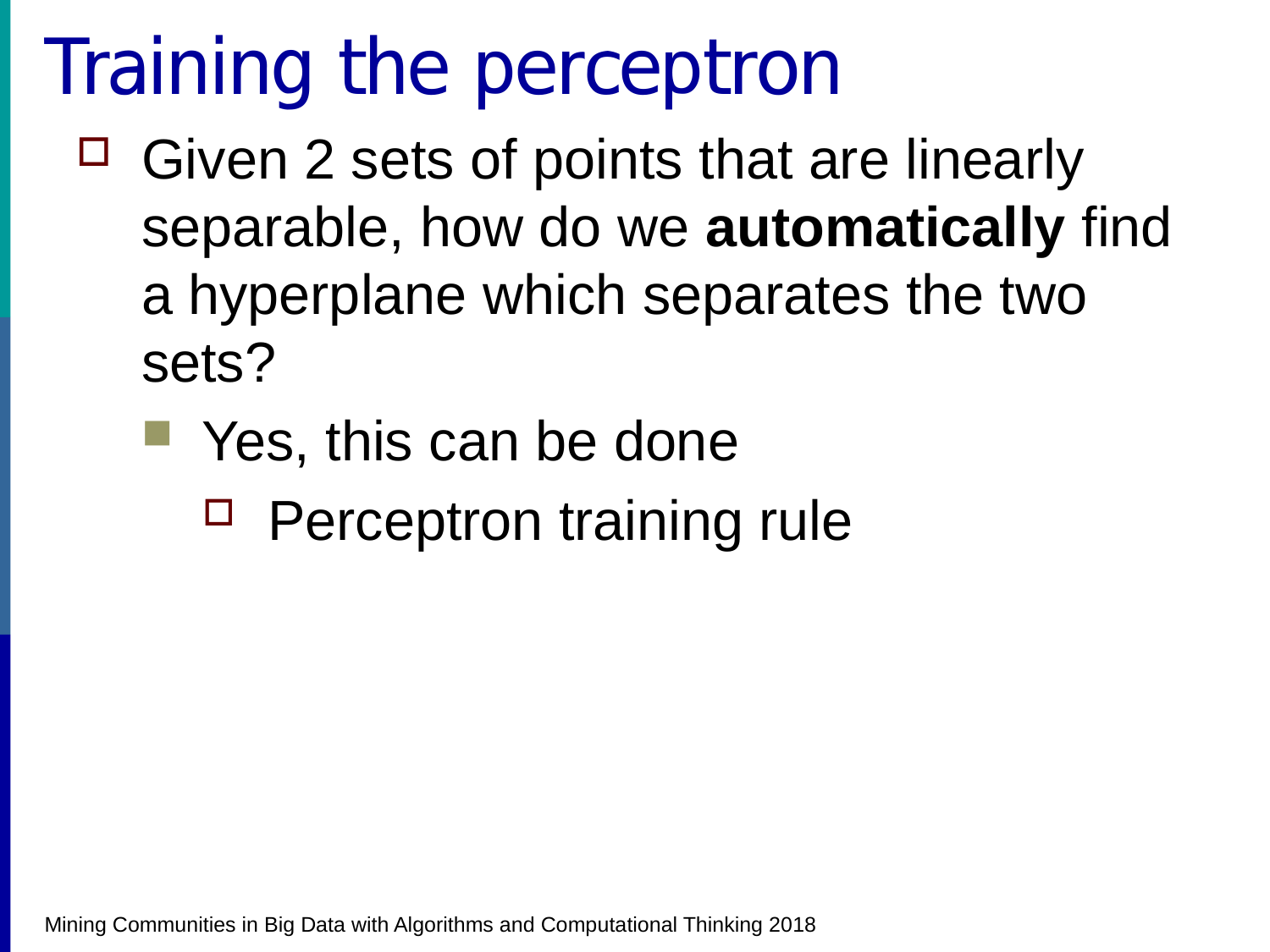

# Training the perceptron
Given 2 sets of points that are linearly separable, how do we automatically find a hyperplane which separates the two sets?
Yes, this can be done
Perceptron training rule